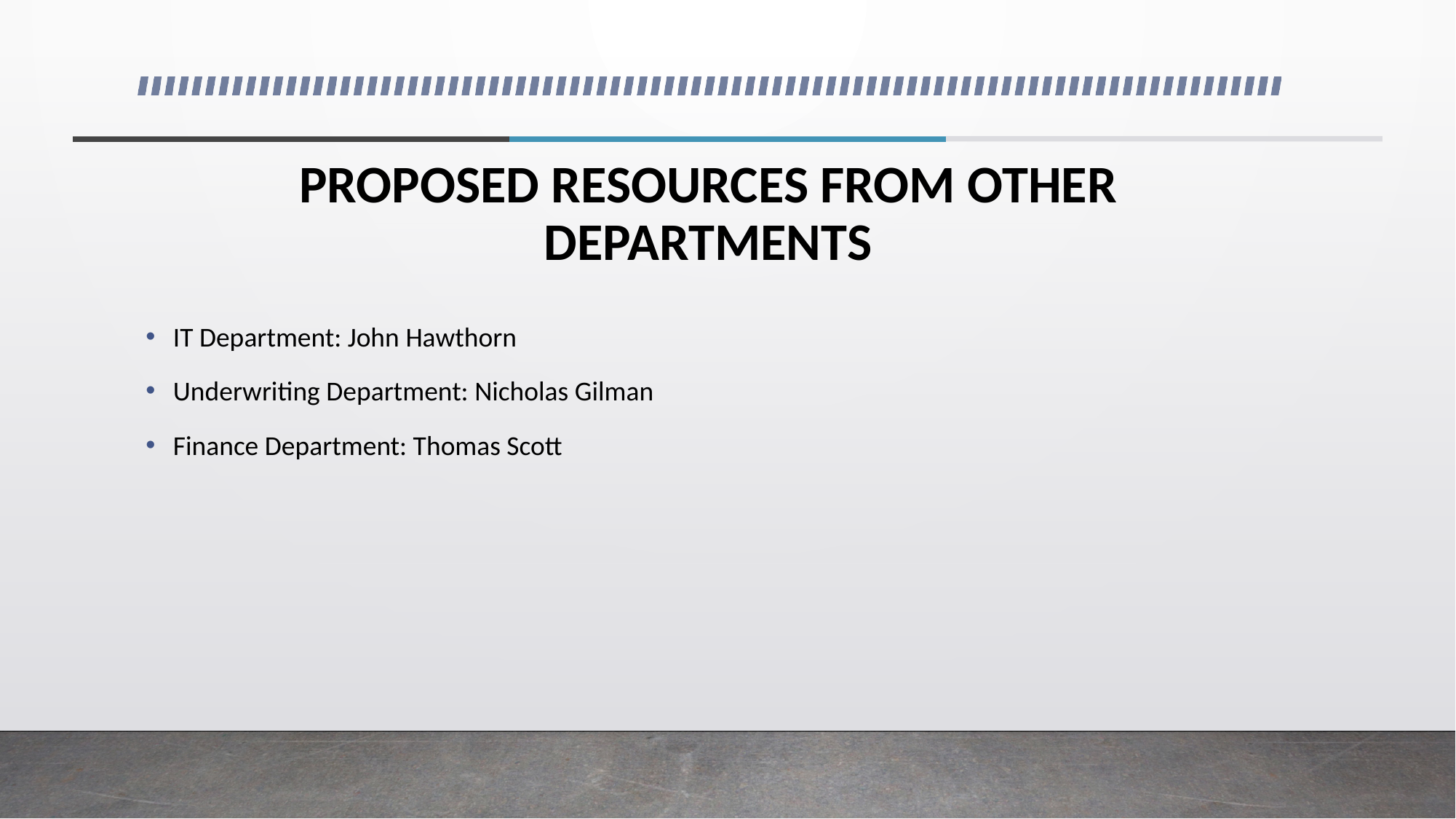

# PROPOSED RESOURCES FROM OTHER DEPARTMENTS

IT Department: John Hawthorn
Underwriting Department: Nicholas Gilman
Finance Department: Thomas Scott